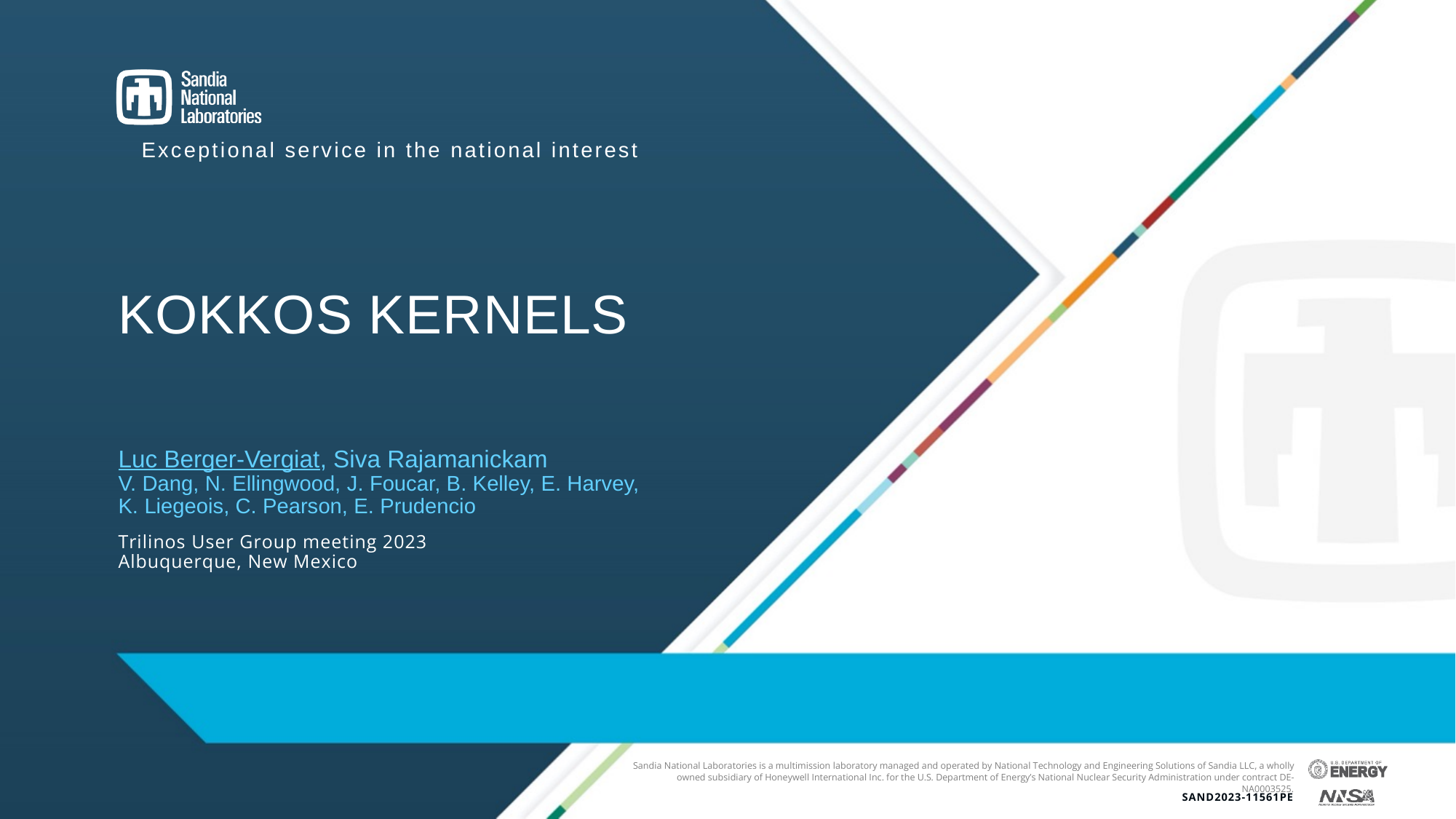

# Kokkos Kernels

Luc Berger-Vergiat, Siva Rajamanickam
V. Dang, N. Ellingwood, J. Foucar, B. Kelley, E. Harvey,
K. Liegeois, C. Pearson, E. Prudencio
Trilinos User Group meeting 2023
Albuquerque, New Mexico
SAND2023-11561PE